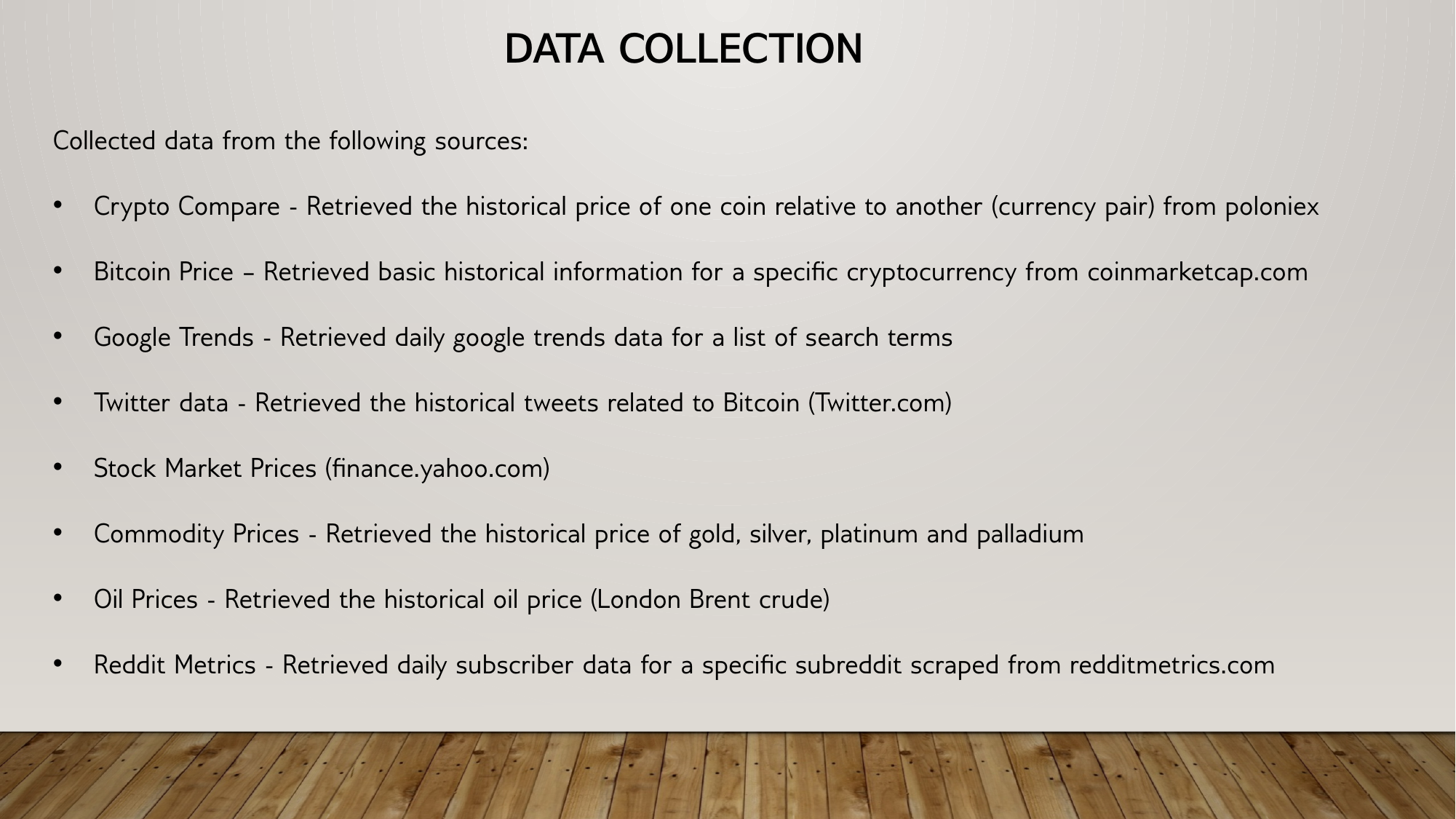

DATA COLLECTION
Collected data from the following sources:

Crypto Compare - Retrieved the historical price of one coin relative to another (currency pair) from poloniex

Bitcoin Price – Retrieved basic historical information for a specific cryptocurrency from coinmarketcap.com

Google Trends - Retrieved daily google trends data for a list of search terms

Twitter data - Retrieved the historical tweets related to Bitcoin (Twitter.com)

Stock Market Prices (finance.yahoo.com)

Commodity Prices - Retrieved the historical price of gold, silver, platinum and palladium

Oil Prices - Retrieved the historical oil price (London Brent crude)

Reddit Metrics - Retrieved daily subscriber data for a specific subreddit scraped from redditmetrics.com